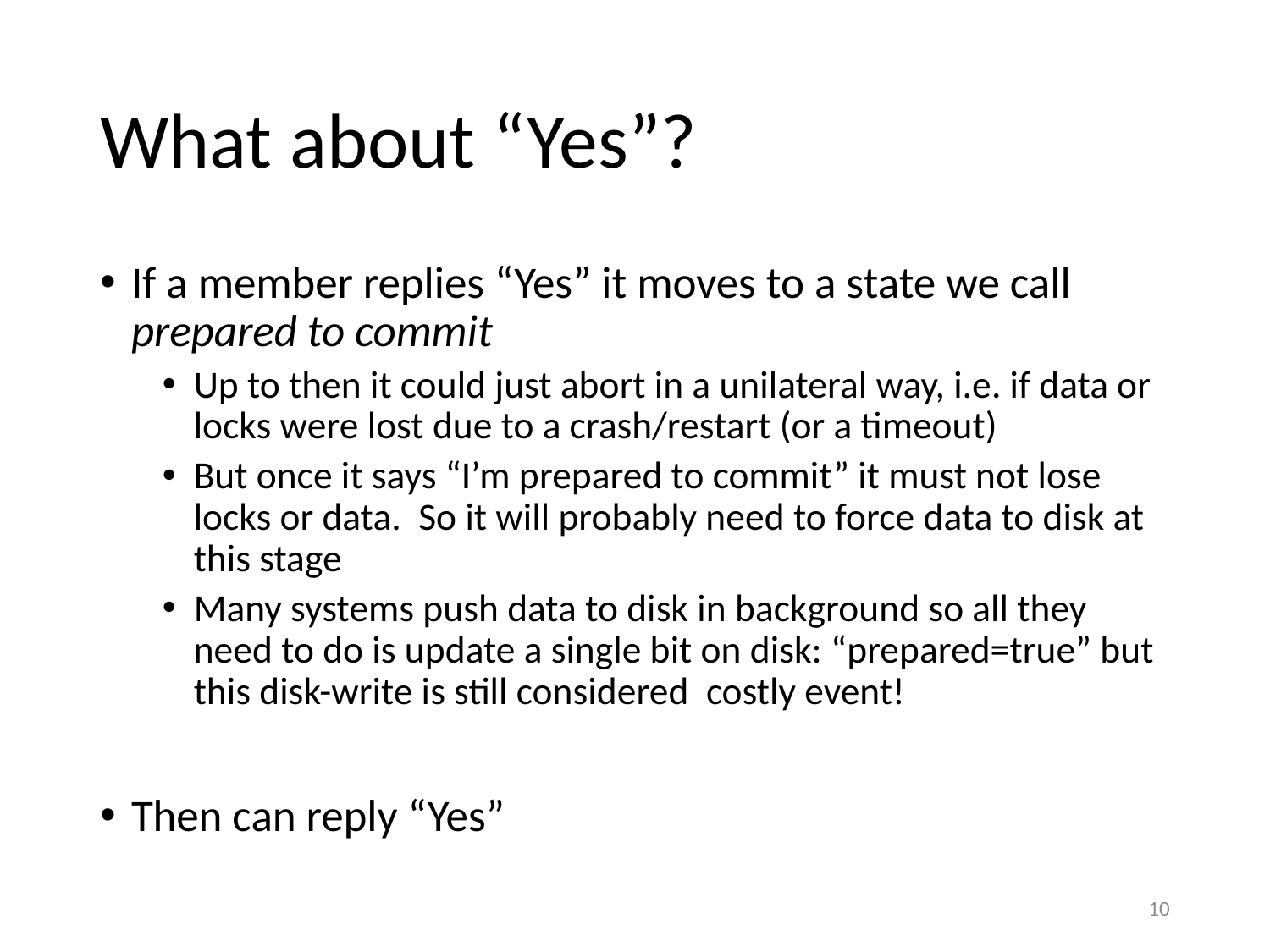

# What about “Yes”?
If a member replies “Yes” it moves to a state we call prepared to commit
Up to then it could just abort in a unilateral way, i.e. if data or locks were lost due to a crash/restart (or a timeout)
But once it says “I’m prepared to commit” it must not lose locks or data.  So it will probably need to force data to disk at this stage
Many systems push data to disk in background so all they need to do is update a single bit on disk: “prepared=true” but this disk-write is still considered  costly event!

Then can reply “Yes”
10